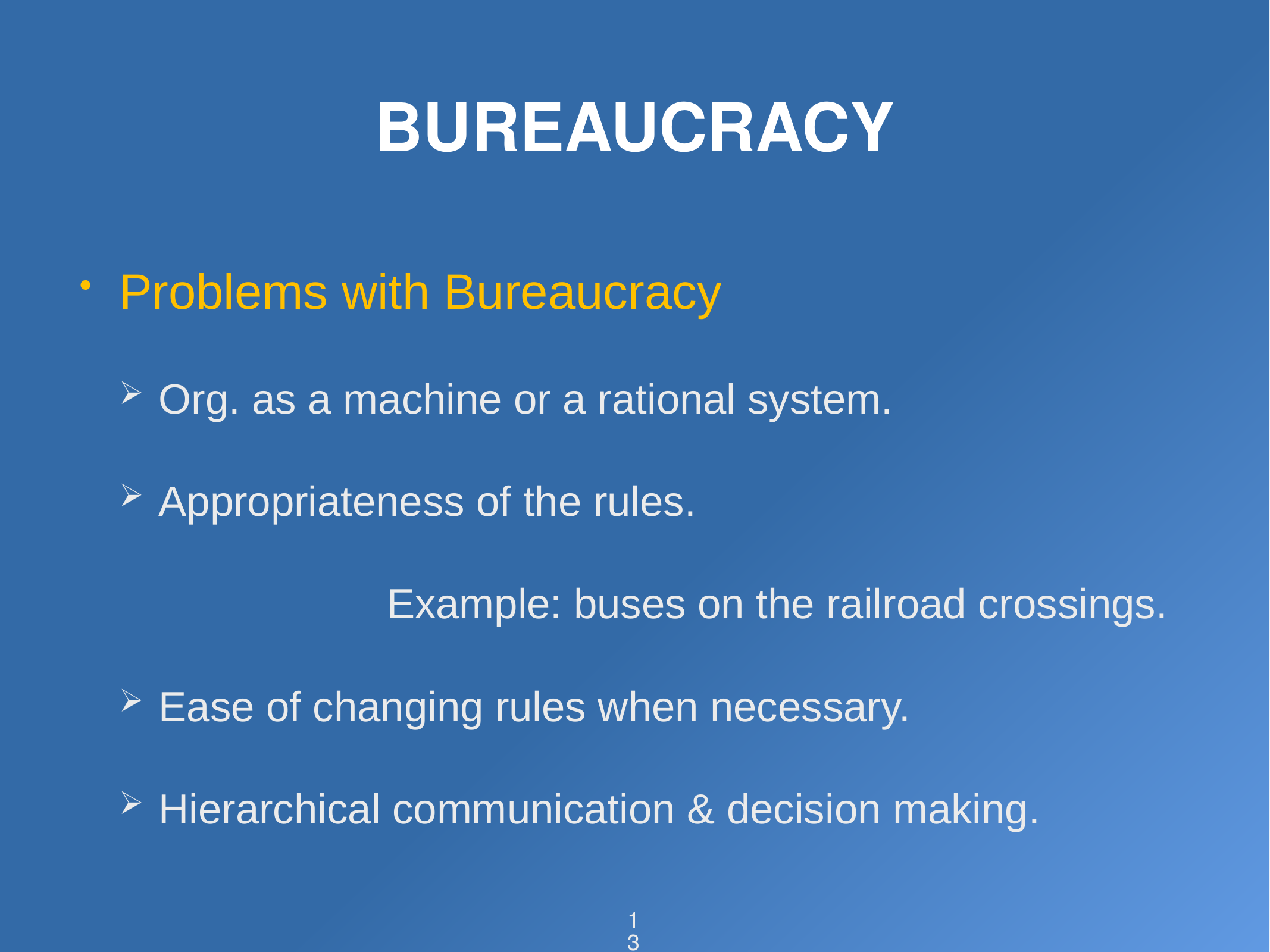

# BUREAUCRACY
Problems with Bureaucracy
Org. as a machine or a rational system.
Appropriateness of the rules.
			Example: buses on the railroad crossings.
Ease of changing rules when necessary.
Hierarchical communication & decision making.
13